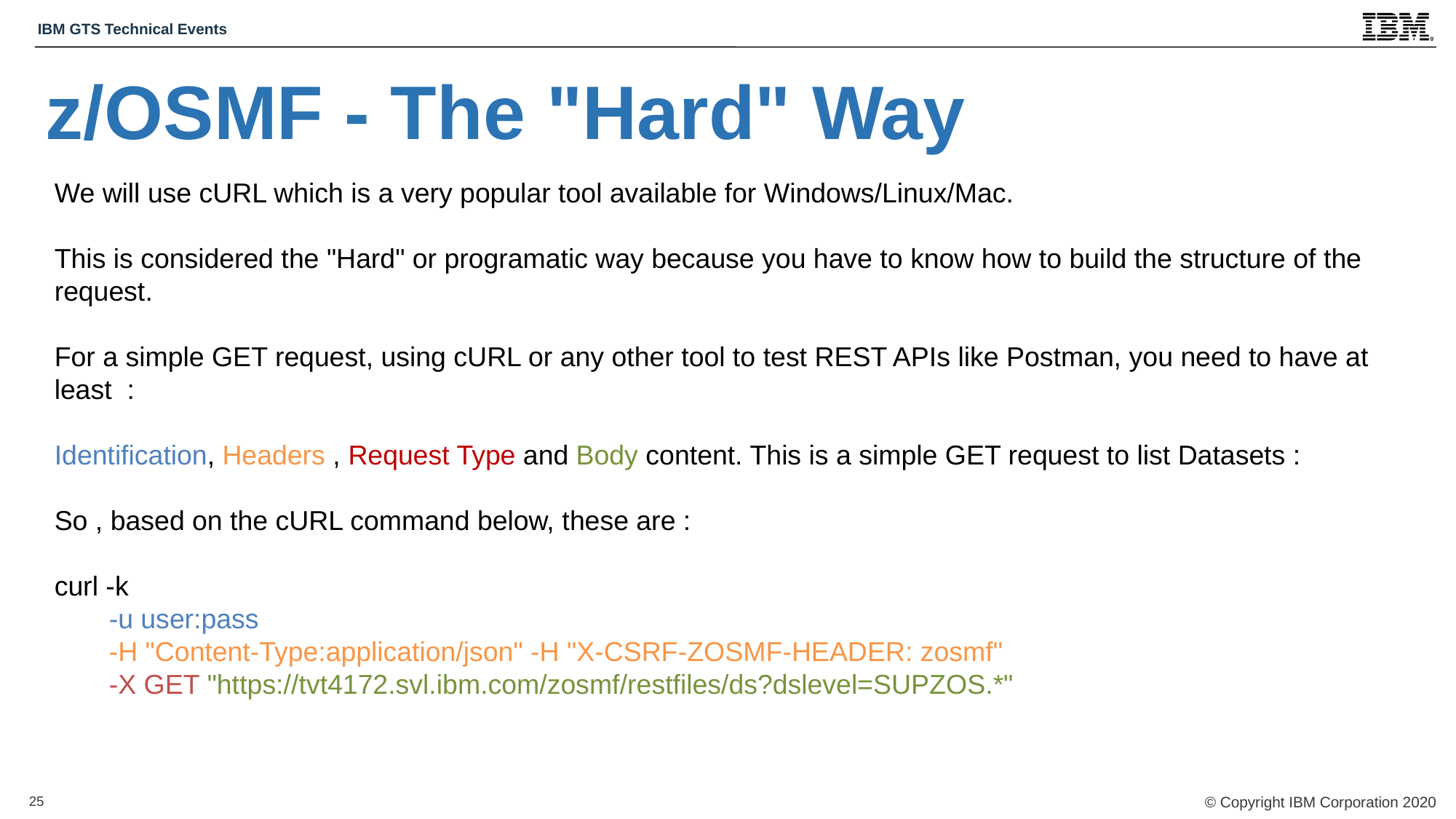

z/OSMF - The "Hard" Way
We will use cURL which is a very popular tool available for Windows/Linux/Mac.

This is considered the "Hard" or programatic way because you have to know how to build the structure of the request.

For a simple GET request, using cURL or any other tool to test REST APIs like Postman, you need to have at least  :

Identification, Headers , Request Type and Body content. This is a simple GET request to list Datasets :

So , based on the cURL command below, these are :

curl -k
-u user:pass
-H "Content-Type:application/json" -H "X-CSRF-ZOSMF-HEADER: zosmf"
-X GET "https://tvt4172.svl.ibm.com/zosmf/restfiles/ds?dslevel=SUPZOS.*"

25